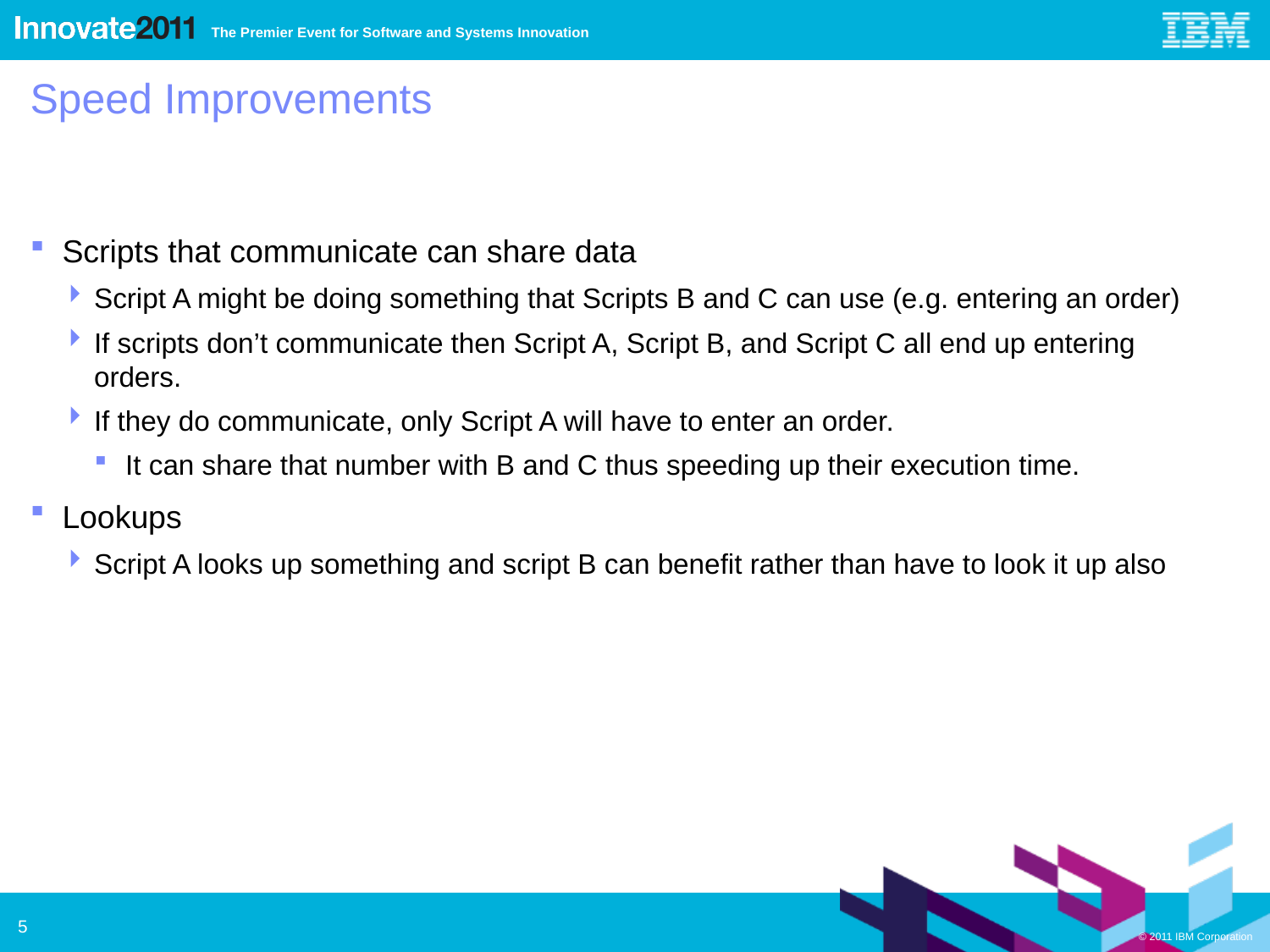

# Speed Improvements
Scripts that communicate can share data
Script A might be doing something that Scripts B and C can use (e.g. entering an order)
If scripts don’t communicate then Script A, Script B, and Script C all end up entering orders.
If they do communicate, only Script A will have to enter an order.
It can share that number with B and C thus speeding up their execution time.
Lookups
Script A looks up something and script B can benefit rather than have to look it up also